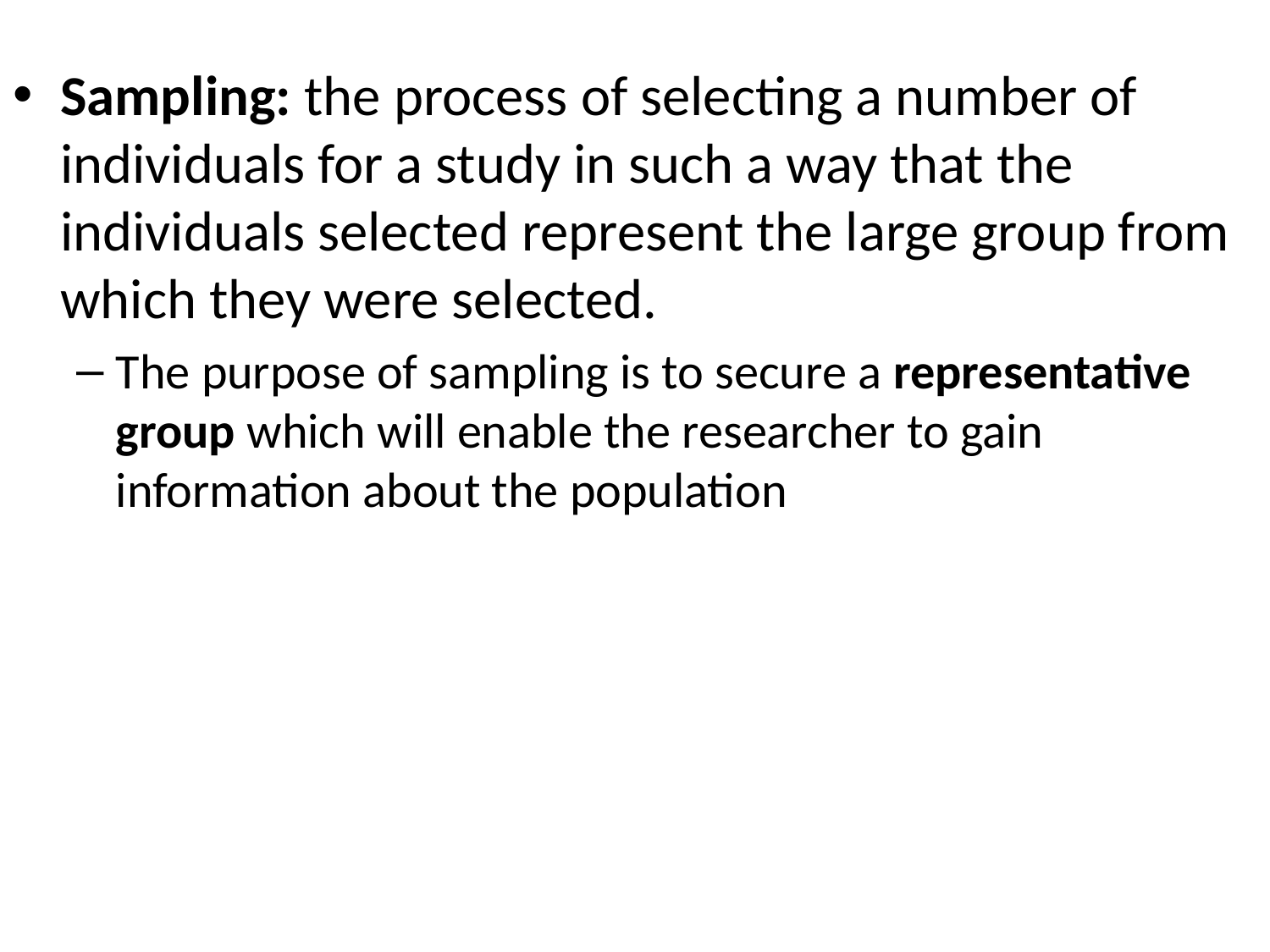

Sampling: the process of selecting a number of individuals for a study in such a way that the individuals selected represent the large group from which they were selected.
The purpose of sampling is to secure a representative group which will enable the researcher to gain information about the population